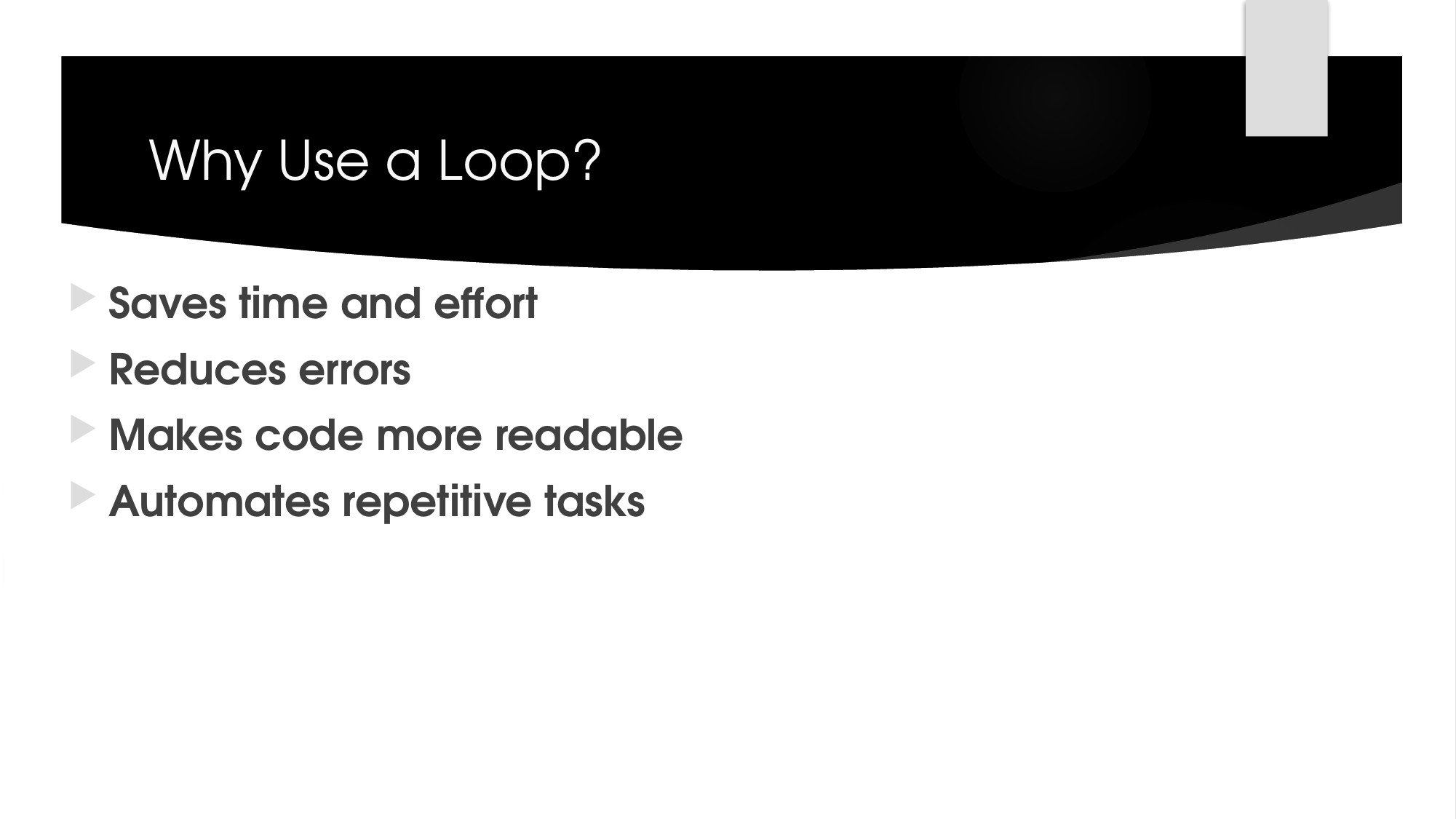

# Why Use a Loop?
Saves time and effort
Reduces errors
Makes code more readable
Automates repetitive tasks